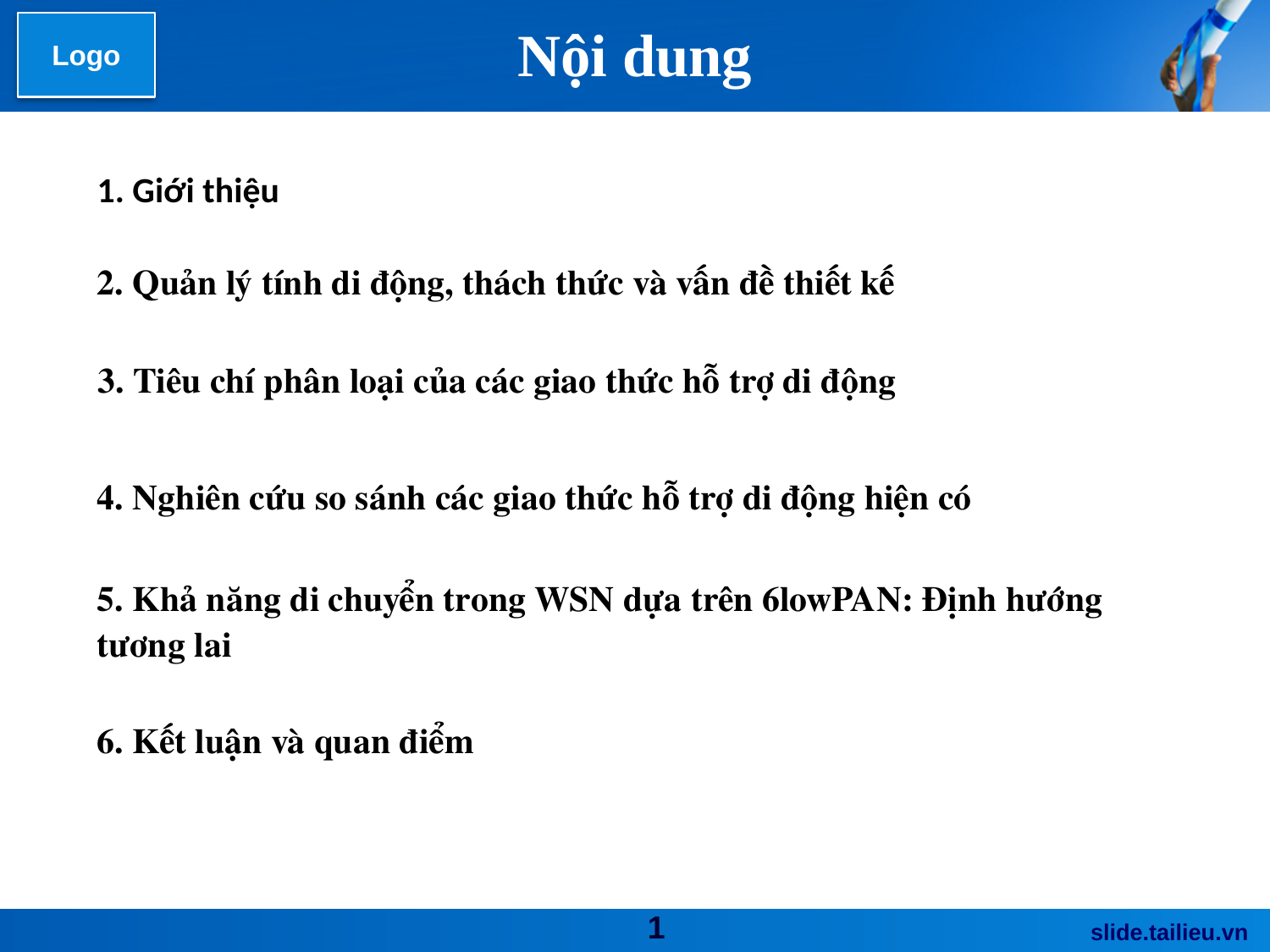

# Nội dung
1. Giới thiệu
2. Quản lý tính di động, thách thức và vấn đề thiết kế
3. Tiêu chí phân loại của các giao thức hỗ trợ di động
4. Nghiên cứu so sánh các giao thức hỗ trợ di động hiện có
5. Khả năng di chuyển trong WSN dựa trên 6lowPAN: Định hướng tương lai
6. Kết luận và quan điểm
1